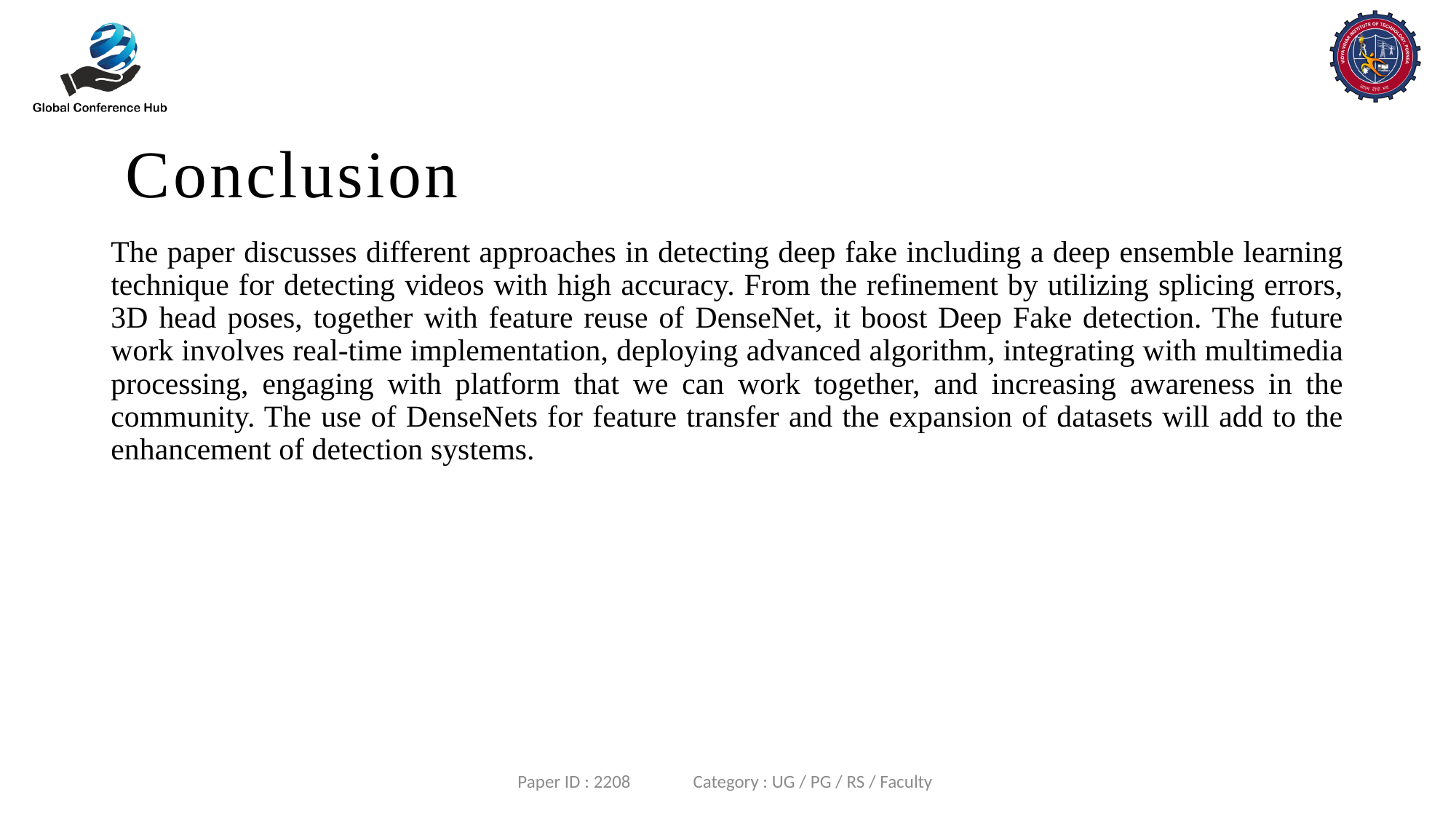

# Conclusion
The paper discusses different approaches in detecting deep fake including a deep ensemble learning technique for detecting videos with high accuracy. From the refinement by utilizing splicing errors, 3D head poses, together with feature reuse of DenseNet, it boost Deep Fake detection. The future work involves real-time implementation, deploying advanced algorithm, integrating with multimedia processing, engaging with platform that we can work together, and increasing awareness in the community. The use of DenseNets for feature transfer and the expansion of datasets will add to the enhancement of detection systems.
Paper ID : 2208               Category : UG / PG / RS / Faculty